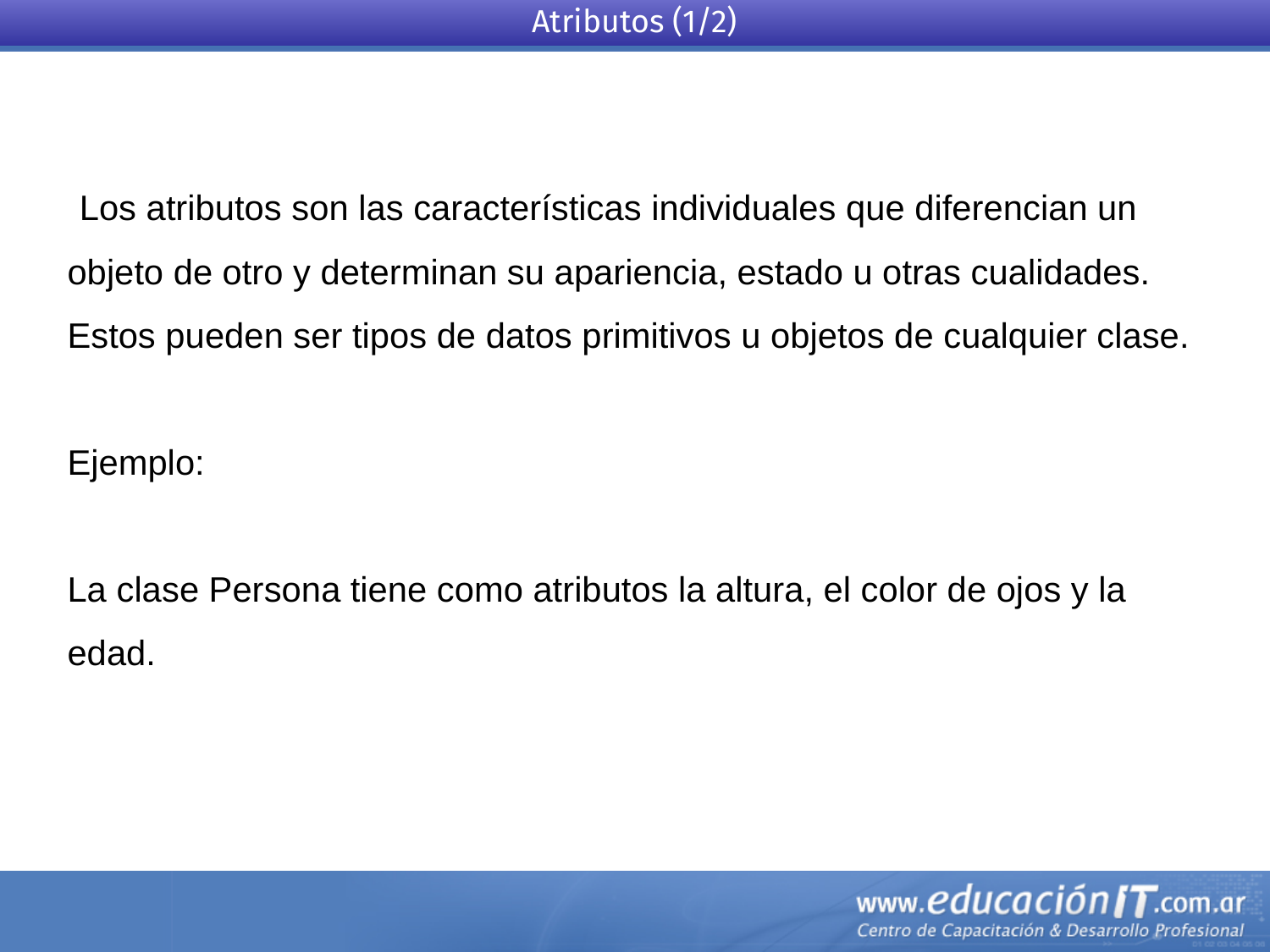

Atributos (1/2)
 Los atributos son las características individuales que diferencian un objeto de otro y determinan su apariencia, estado u otras cualidades.
Estos pueden ser tipos de datos primitivos u objetos de cualquier clase.

Ejemplo:

La clase Persona tiene como atributos la altura, el color de ojos y la edad.